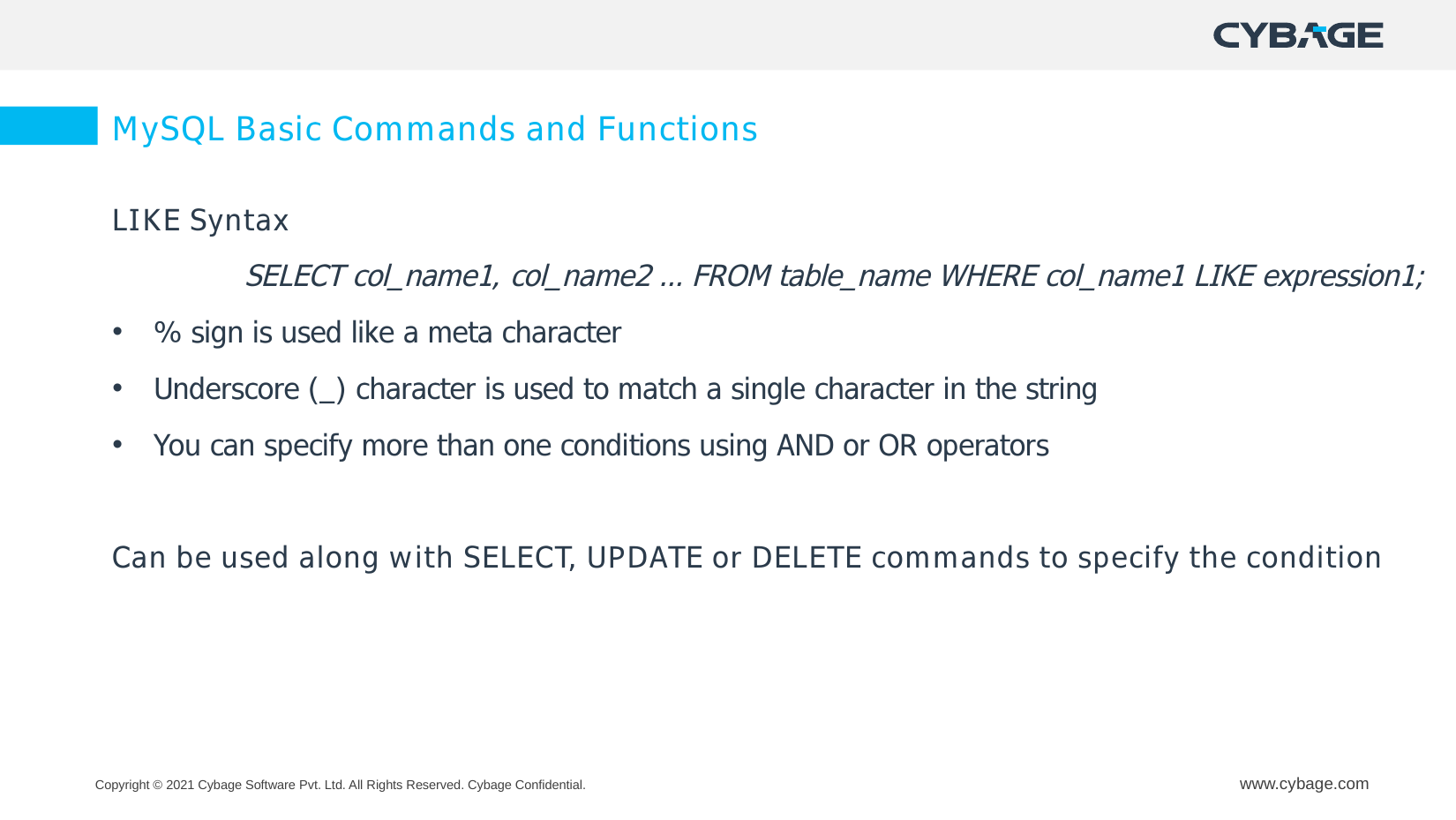

MySQL Basic Commands and Functions

LIKE Syntax
	SELECT col_name1, col_name2 … FROM table_name WHERE col_name1 LIKE expression1;
% sign is used like a meta character
Underscore (_) character is used to match a single character in the string
You can specify more than one conditions using AND or OR operators

Can be used along with SELECT, UPDATE or DELETE commands to specify the condition